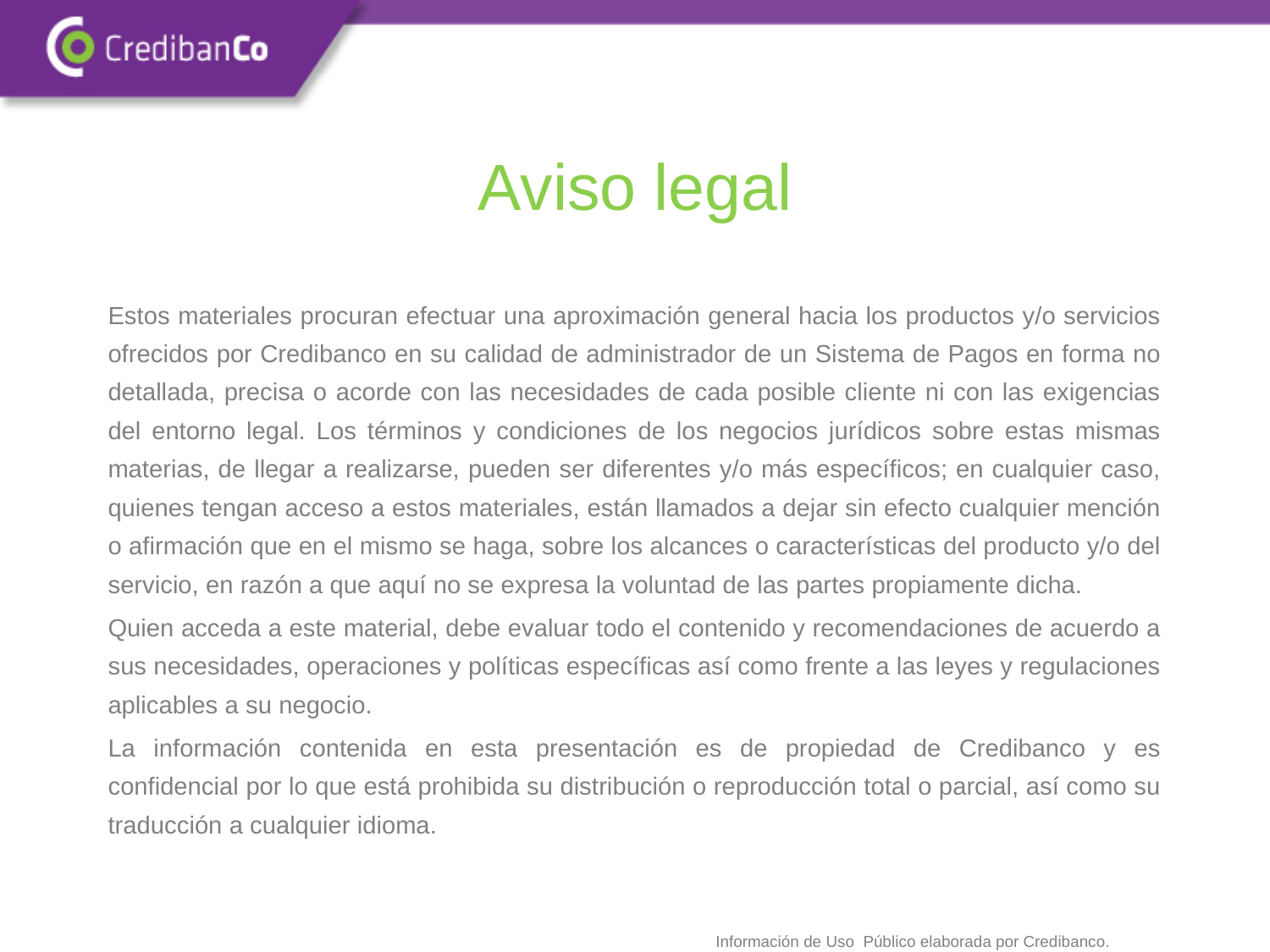

# Aviso legal

Estos materiales procuran efectuar una aproximación general hacia los productos y/o servicios ofrecidos por Credibanco en su calidad de administrador de un Sistema de Pagos en forma no detallada, precisa o acorde con las necesidades de cada posible cliente ni con las exigencias del entorno legal. Los términos y condiciones de los negocios jurídicos sobre estas mismas materias, de llegar a realizarse, pueden ser diferentes y/o más específicos; en cualquier caso, quienes tengan acceso a estos materiales, están llamados a dejar sin efecto cualquier mención o afirmación que en el mismo se haga, sobre los alcances o características del producto y/o del servicio, en razón a que aquí no se expresa la voluntad de las partes propiamente dicha.
Quien acceda a este material, debe evaluar todo el contenido y recomendaciones de acuerdo a sus necesidades, operaciones y políticas específicas así como frente a las leyes y regulaciones aplicables a su negocio.
La información contenida en esta presentación es de propiedad de Credibanco y es confidencial por lo que está prohibida su distribución o reproducción total o parcial, así como su traducción a cualquier idioma.